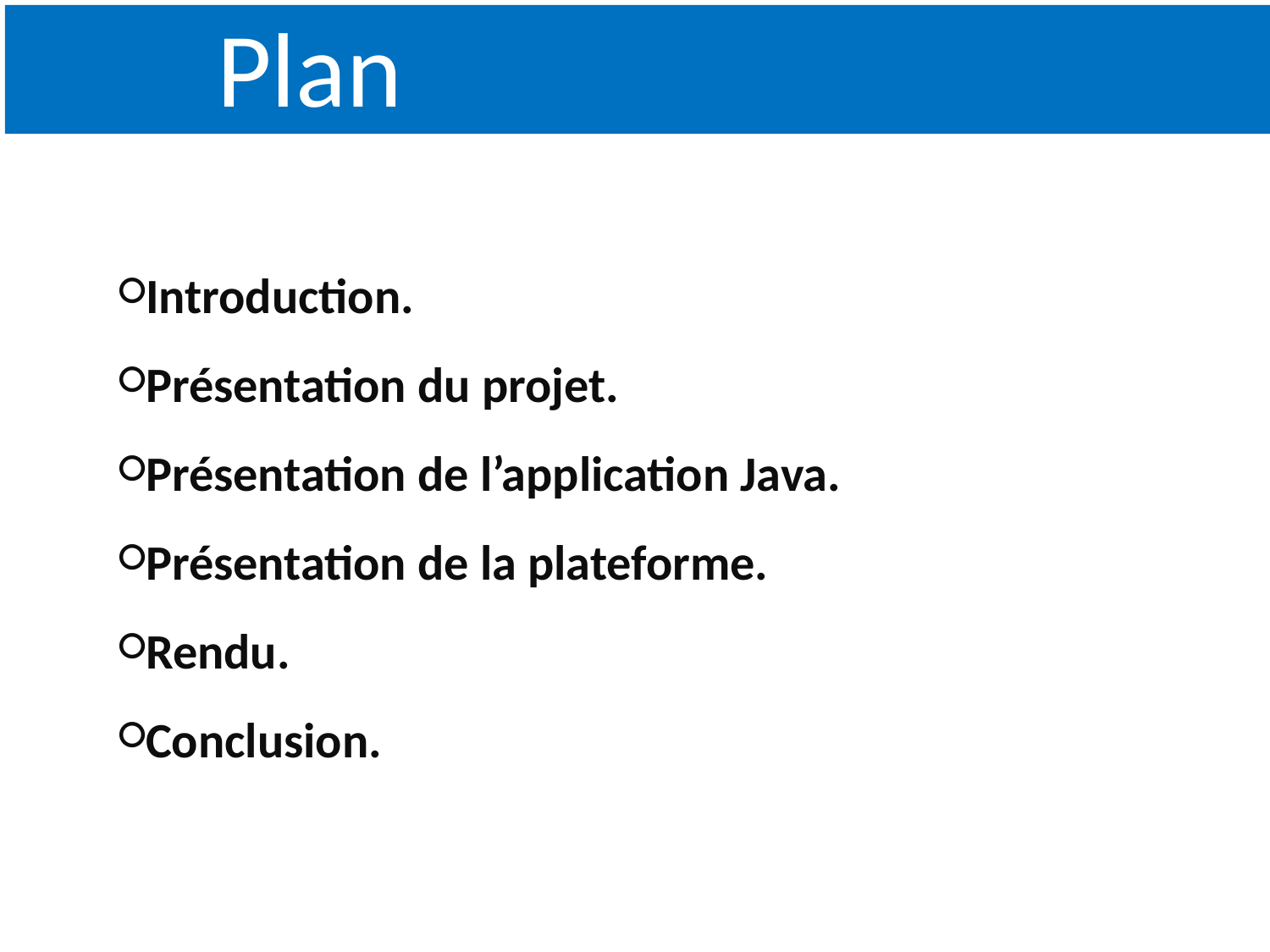

Plan
Introduction.
Présentation du projet.
Présentation de l’application Java.
Présentation de la plateforme.
Rendu.
Conclusion.